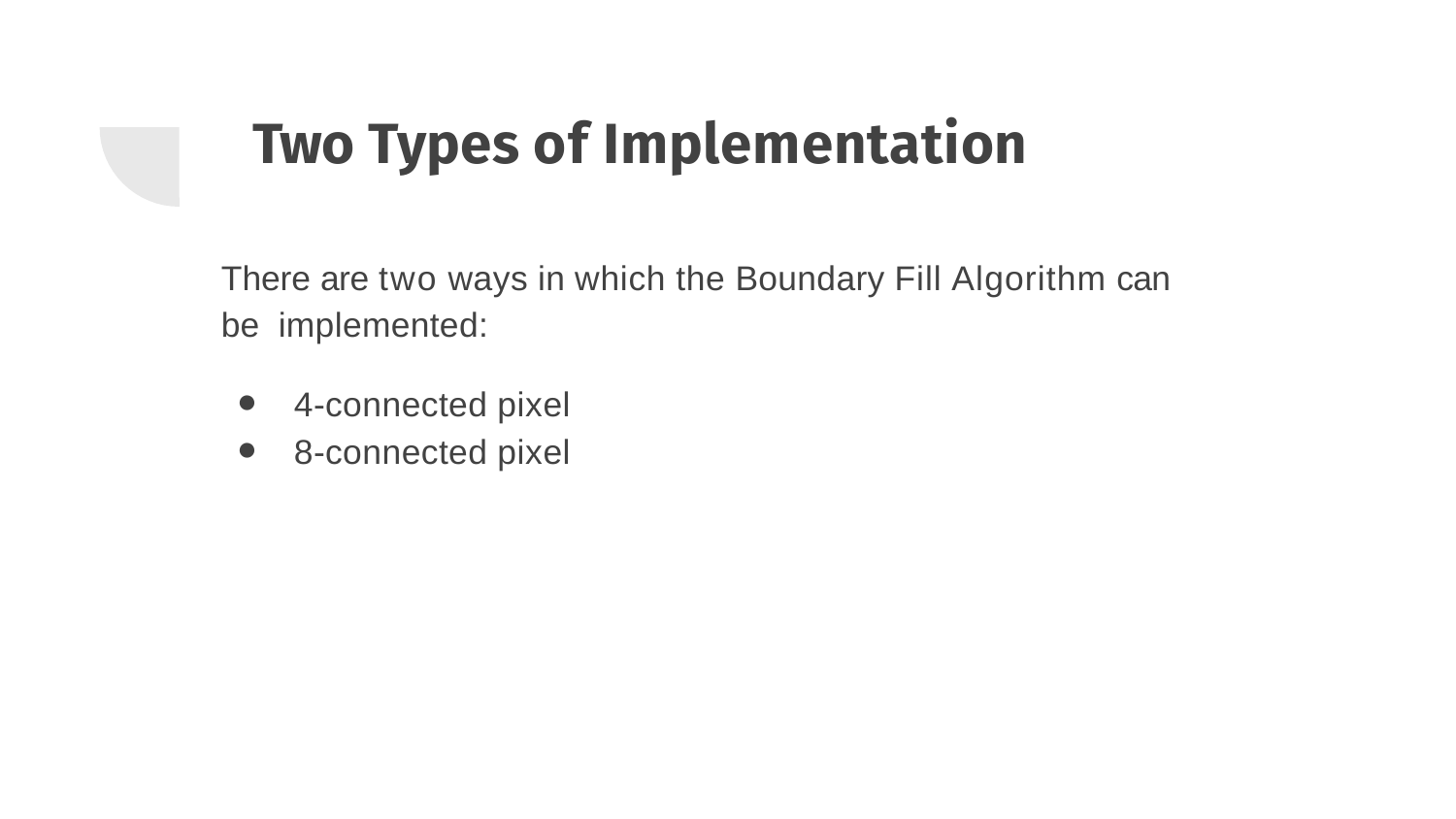

# Two Types of Implementation
There are two ways in which the Boundary Fill Algorithm can be  implemented:
4-connected pixel
8-connected pixel